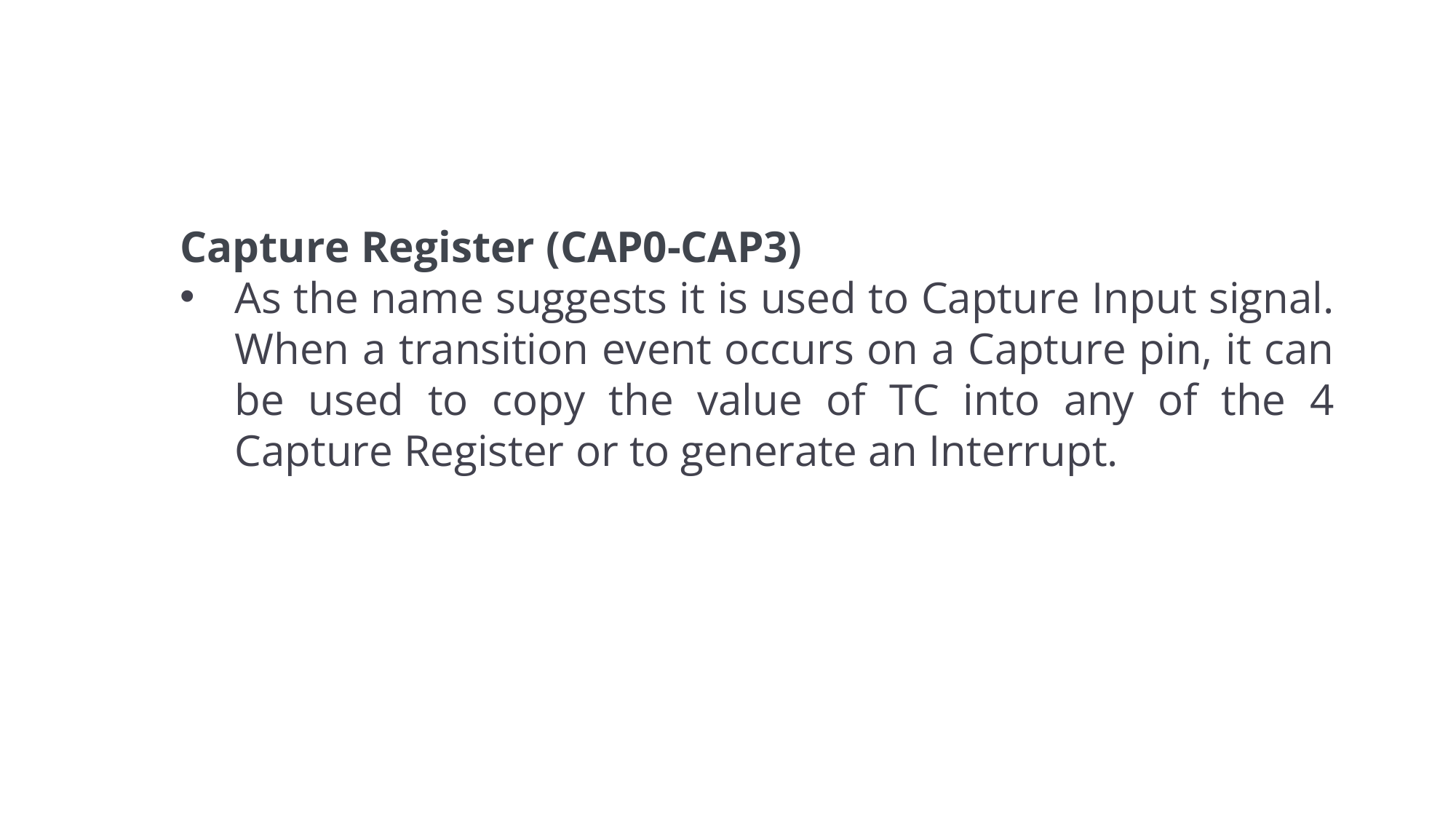

Capture Register (CAP0-CAP3)
As the name suggests it is used to Capture Input signal. When a transition event occurs on a Capture pin, it can be used to copy the value of TC into any of the 4 Capture Register or to generate an Interrupt.